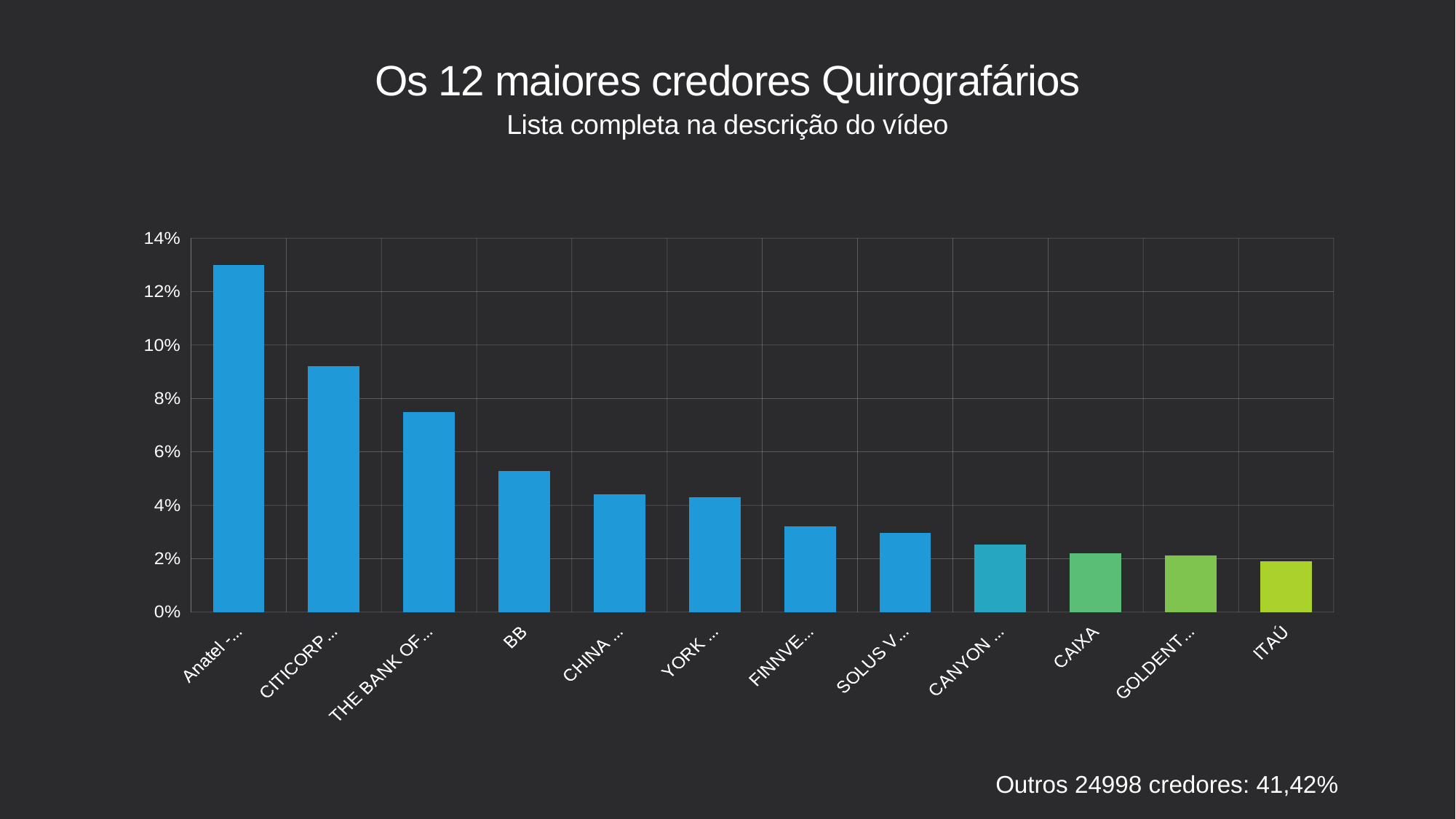

# Os 12 maiores credores Quirografários
Lista completa na descrição do vídeo

### Chart

| Category | Peso Voto |
|---|---|
| Anatel - AGU | 13.0 |
| CITICORP TRUSTEE | 9.2 |
| THE BANK OF NEW YORK MELLON | 7.5 |
| BB | 5.27 |
| CHINA BANK | 4.4 |
| YORK FUND | 4.3 |
| FINNVERA PLC | 3.2 |
| SOLUS VEI LLC | 2.97 |
| CANYON CAPITAL | 2.52 |
| CAIXA | 2.2 |
| GOLDENTREE FUND | 2.12 |
| ITAÚ | 1.9 |
Outros 24998 credores: 41,42%